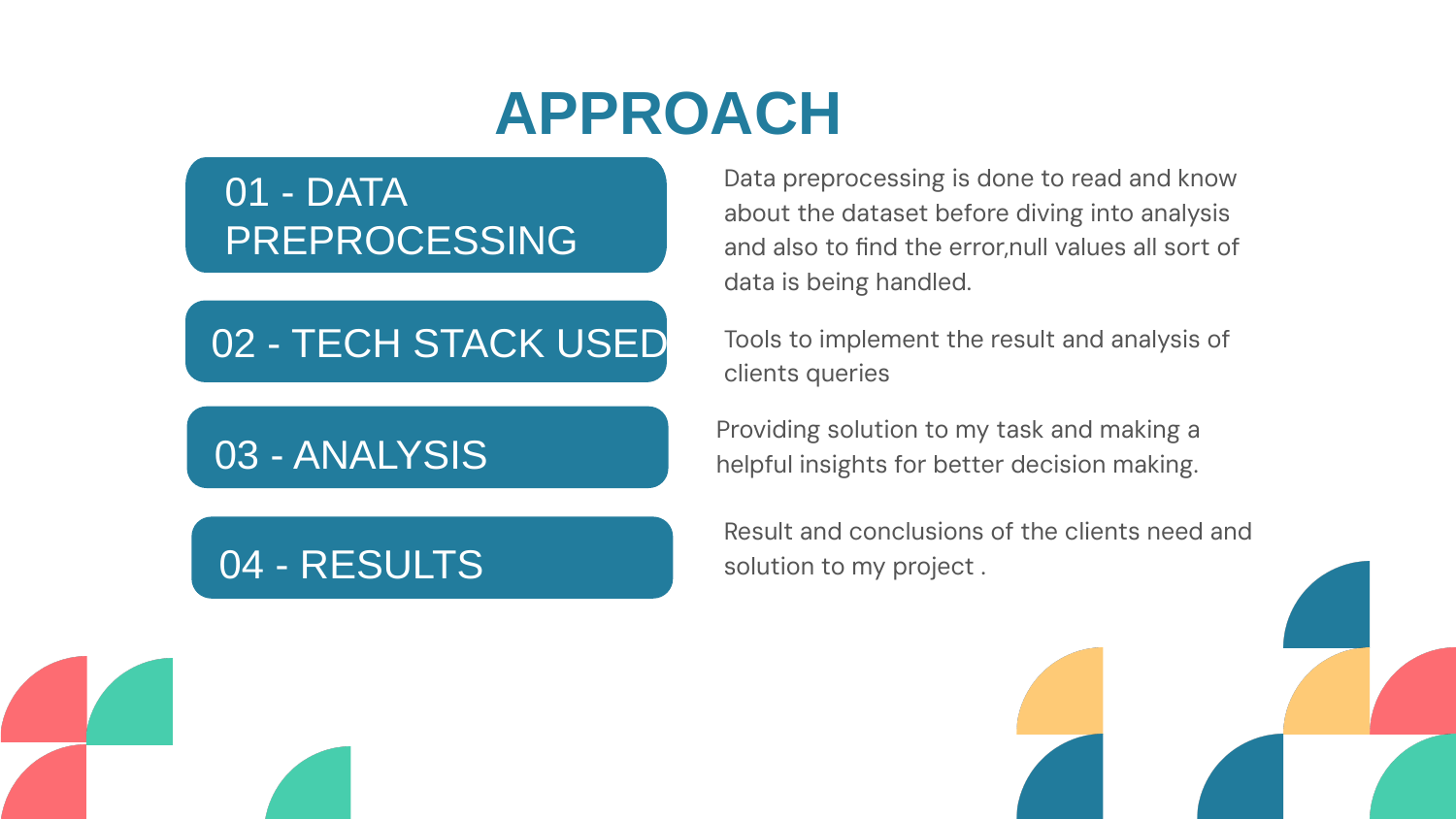

APPROACH
Data preprocessing is done to read and know about the dataset before diving into analysis and also to find the error,null values all sort of data is being handled.

01 - DATA PREPROCESSING

02 - TECH STACK USED
Tools to implement the result and analysis of clients queries

03 - ANALYSIS
Providing solution to my task and making a helpful insights for better decision making.

04 - RESULTS
Result and conclusions of the clients need and solution to my project .